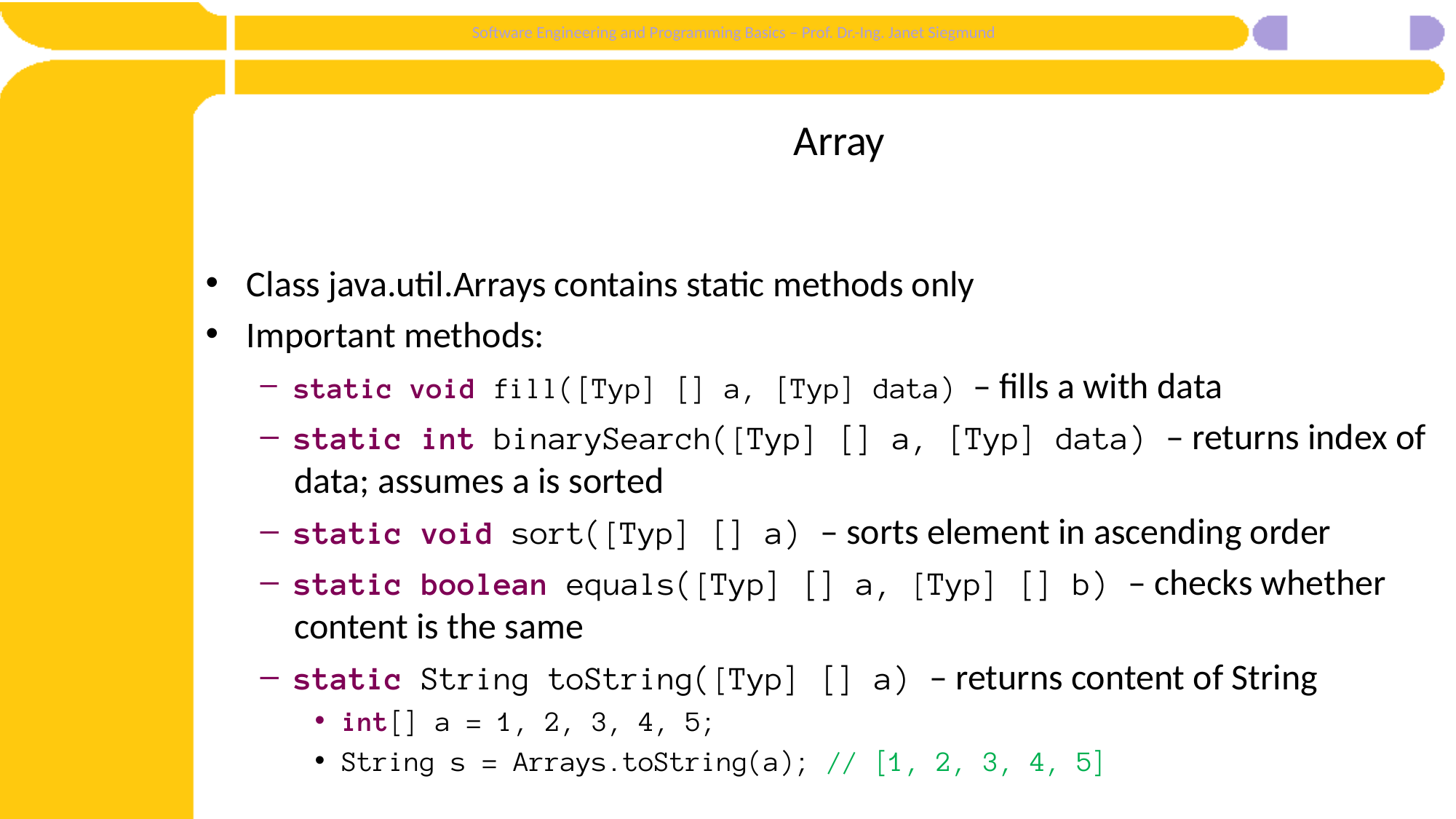

# Array
Class java.util.Arrays contains static methods only
Important methods:
static void fill([Typ] [] a, [Typ] data) – fills a with data
static int binarySearch([Typ] [] a, [Typ] data) – returns index of data; assumes a is sorted
static void sort([Typ] [] a) – sorts element in ascending order
static boolean equals([Typ] [] a, [Typ] [] b) – checks whether content is the same
static String toString([Typ] [] a) – returns content of String
int[] a = 1, 2, 3, 4, 5;
String s = Arrays.toString(a); // [1, 2, 3, 4, 5]